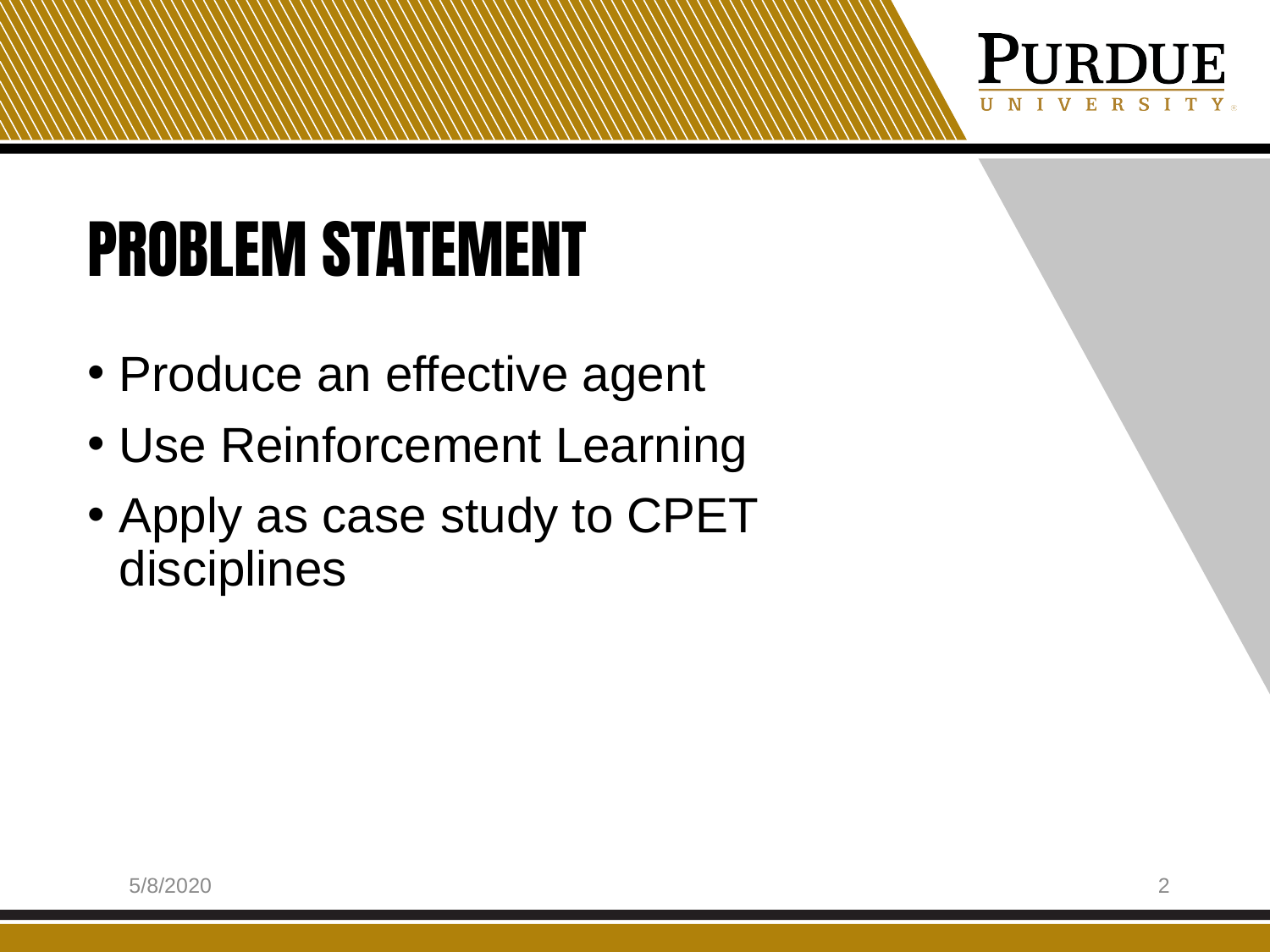

# Problem Statement
Produce an effective agent
Use Reinforcement Learning
Apply as case study to CPET disciplines
2
5/8/2020